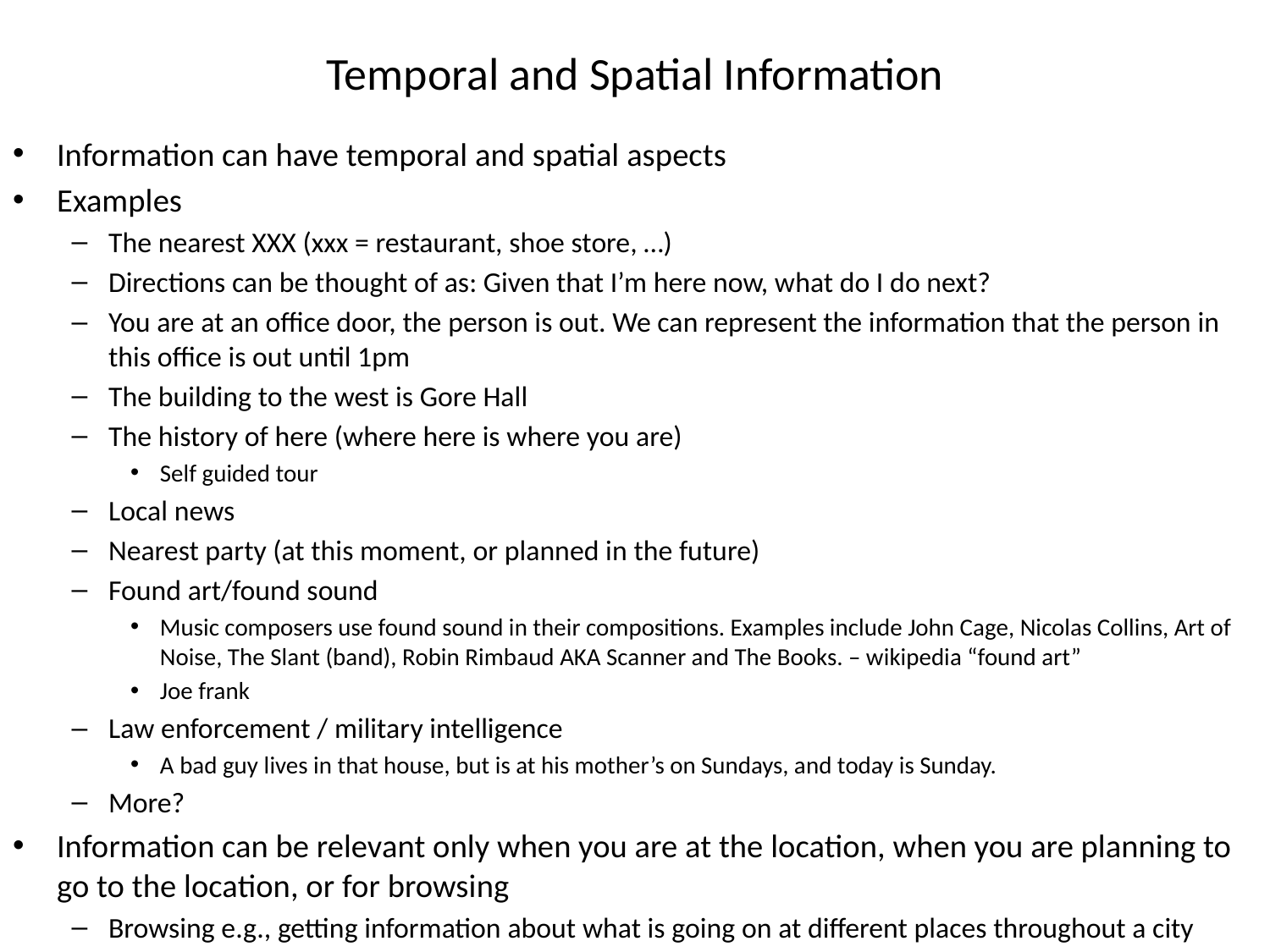

# Temporal and Spatial Information
Information can have temporal and spatial aspects
Examples
The nearest XXX (xxx = restaurant, shoe store, …)
Directions can be thought of as: Given that I’m here now, what do I do next?
You are at an office door, the person is out. We can represent the information that the person in this office is out until 1pm
The building to the west is Gore Hall
The history of here (where here is where you are)
Self guided tour
Local news
Nearest party (at this moment, or planned in the future)
Found art/found sound
Music composers use found sound in their compositions. Examples include John Cage, Nicolas Collins, Art of Noise, The Slant (band), Robin Rimbaud AKA Scanner and The Books. – wikipedia “found art”
Joe frank
Law enforcement / military intelligence
A bad guy lives in that house, but is at his mother’s on Sundays, and today is Sunday.
More?
Information can be relevant only when you are at the location, when you are planning to go to the location, or for browsing
Browsing e.g., getting information about what is going on at different places throughout a city